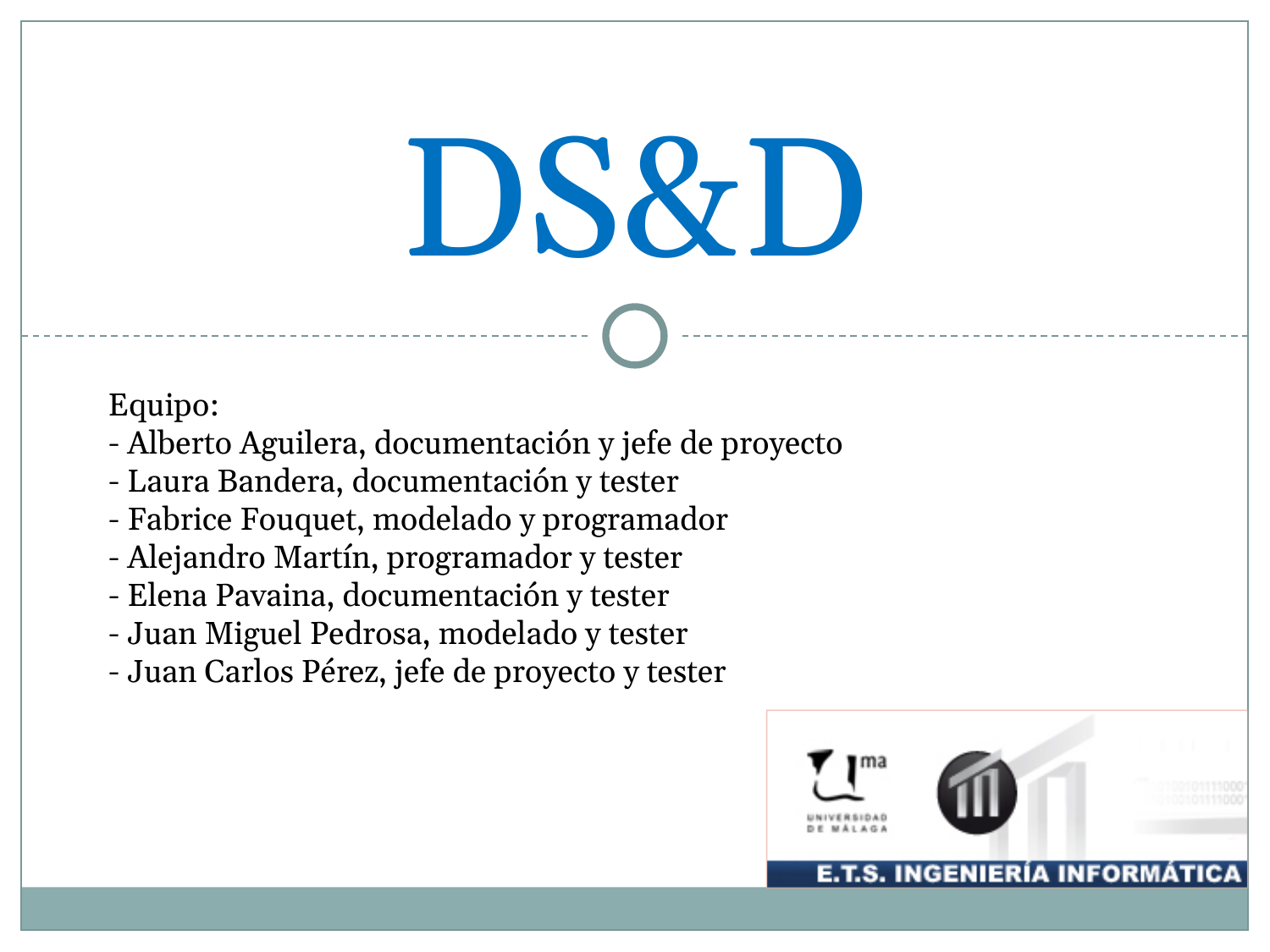

# DS&D

Equipo:
- Alberto Aguilera, documentación y jefe de proyecto
- Laura Bandera, documentación y tester
- Fabrice Fouquet, modelado y programador
- Alejandro Martín, programador y tester
- Elena Pavaina, documentación y tester
- Juan Miguel Pedrosa, modelado y tester
- Juan Carlos Pérez, jefe de proyecto y tester